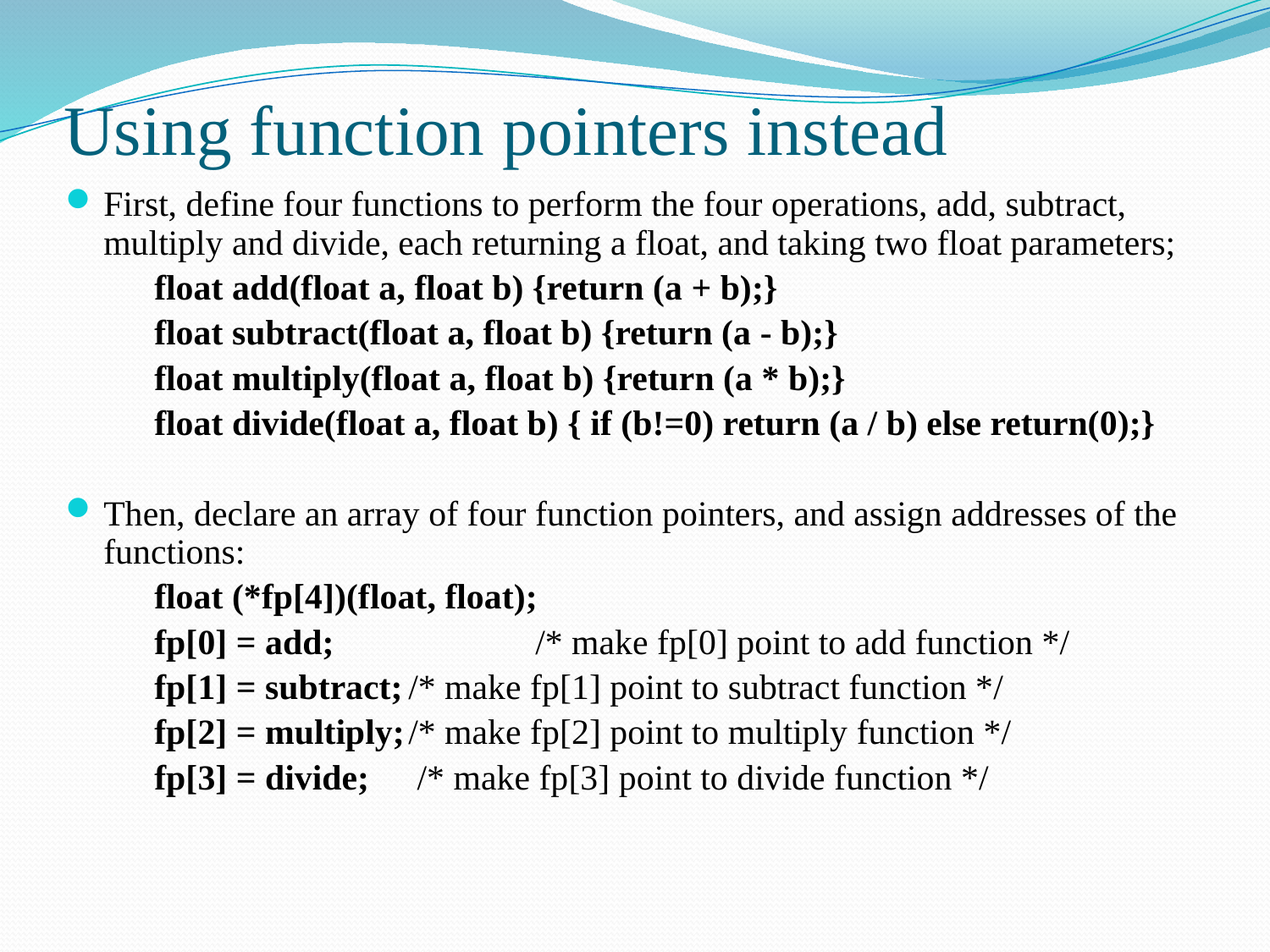

# Using function pointers instead
First, define four functions to perform the four operations, add, subtract, multiply and divide, each returning a float, and taking two float parameters;
	float add(float a, float b) {return (a + b);}
	float subtract(float a, float b) {return (a - b);}
	float multiply(float a, float b) {return (a * b);}
	float divide(float a, float b) { if (b!=0) return (a / b) else return(0);}

Then, declare an array of four function pointers, and assign addresses of the functions:
	float (*fp[4])(float, float);
	fp[0] = add;          	/* make fp[0] point to add function */
	fp[1] = subtract;	/* make fp[1] point to subtract function */
	fp[2] = multiply;	/* make fp[2] point to multiply function */
	fp[3] = divide;	 /* make fp[3] point to divide function */